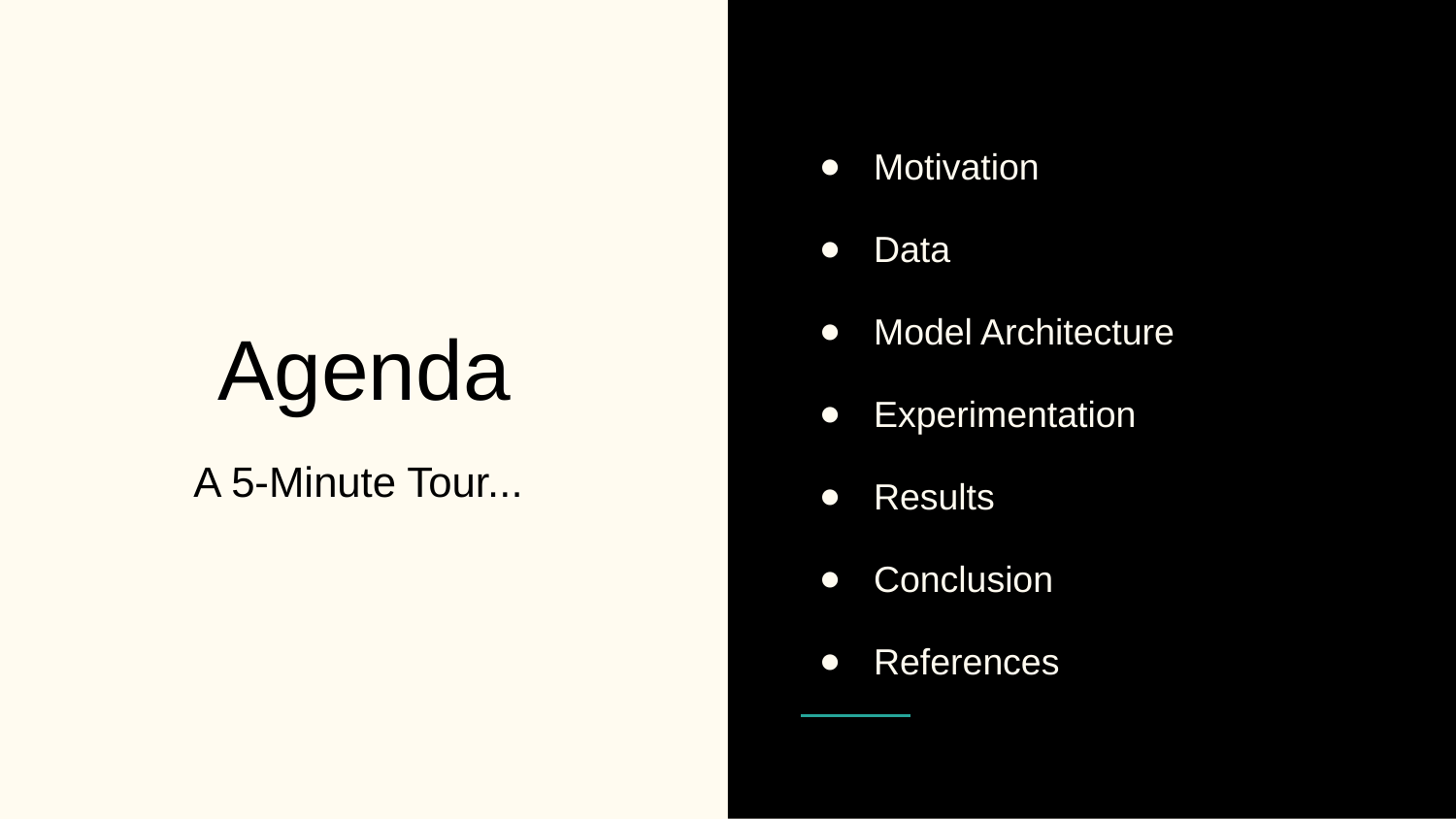

Motivation
Data
Model Architecture
Experimentation
Results
Conclusion
References
# Agenda
A 5-Minute Tour...